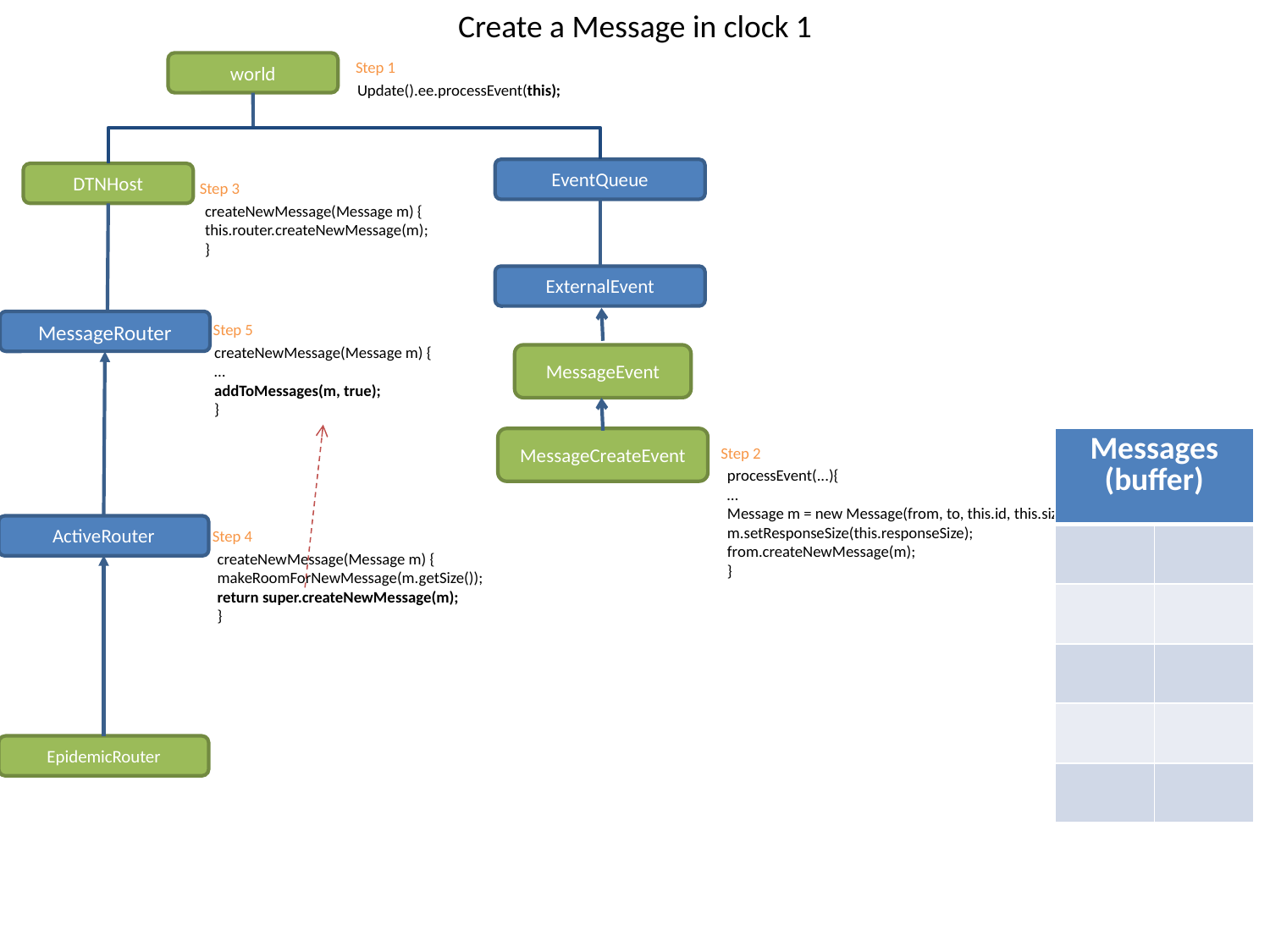

Create a Message in clock 1
Step 1
world
Update().ee.processEvent(this);
EventQueue
DTNHost
Step 3
createNewMessage(Message m) {
this.router.createNewMessage(m);
}
ExternalEvent
MessageRouter
Step 5
createNewMessage(Message m) {
…
addToMessages(m, true);
}
MessageEvent
MessageCreateEvent
| Messages (buffer) |  |
| --- | --- |
|  |  |
|  |  |
|  |  |
|  |  |
|  |  |
Step 2
processEvent(...){
…
Message m = new Message(from, to, this.id, this.size);
m.setResponseSize(this.responseSize);
from.createNewMessage(m);
}
ActiveRouter
Step 4
createNewMessage(Message m) {
makeRoomForNewMessage(m.getSize());
return super.createNewMessage(m);
}
EpidemicRouter